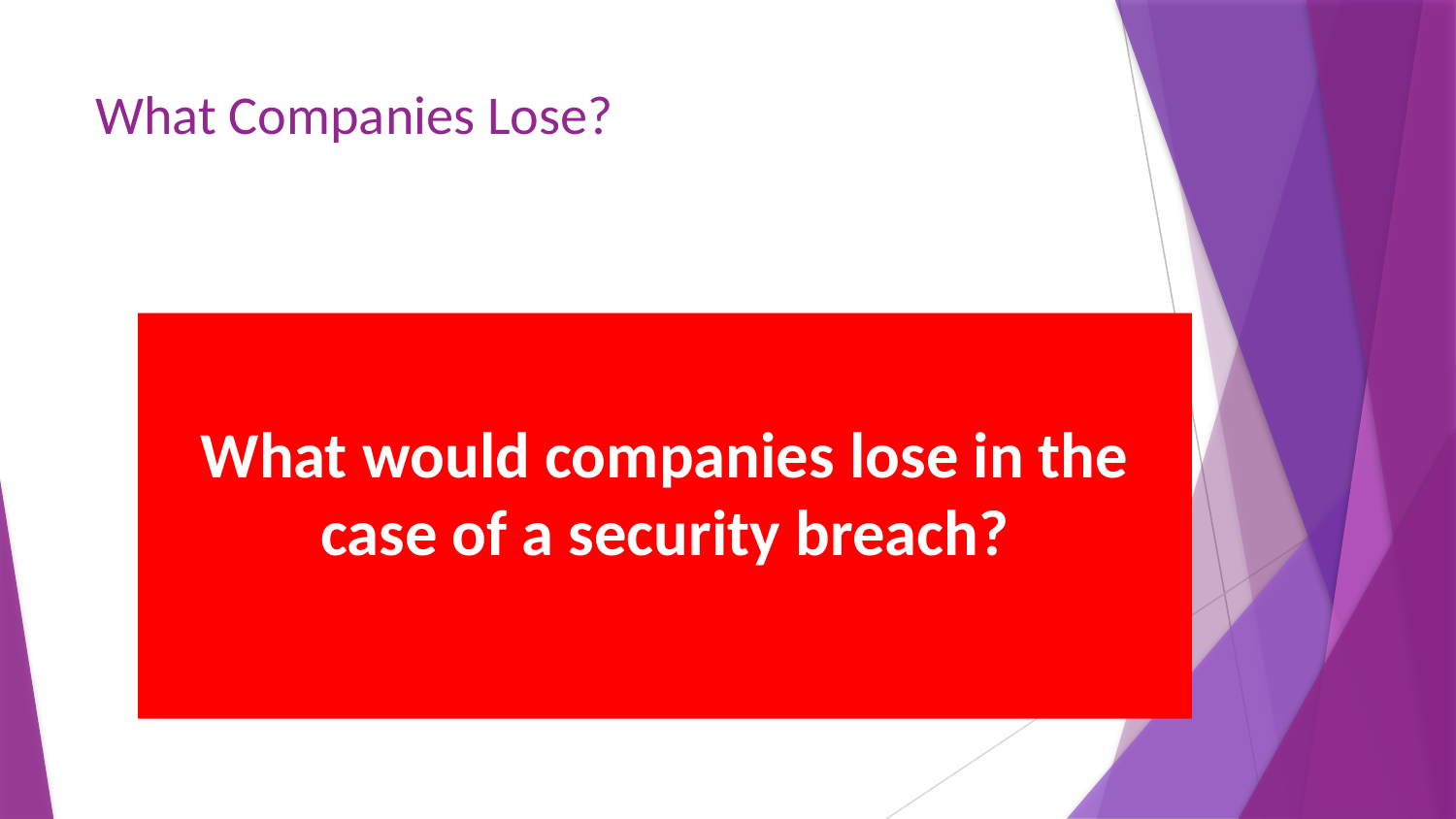

# What Companies Lose?

What would companies lose in the case of a security breach?